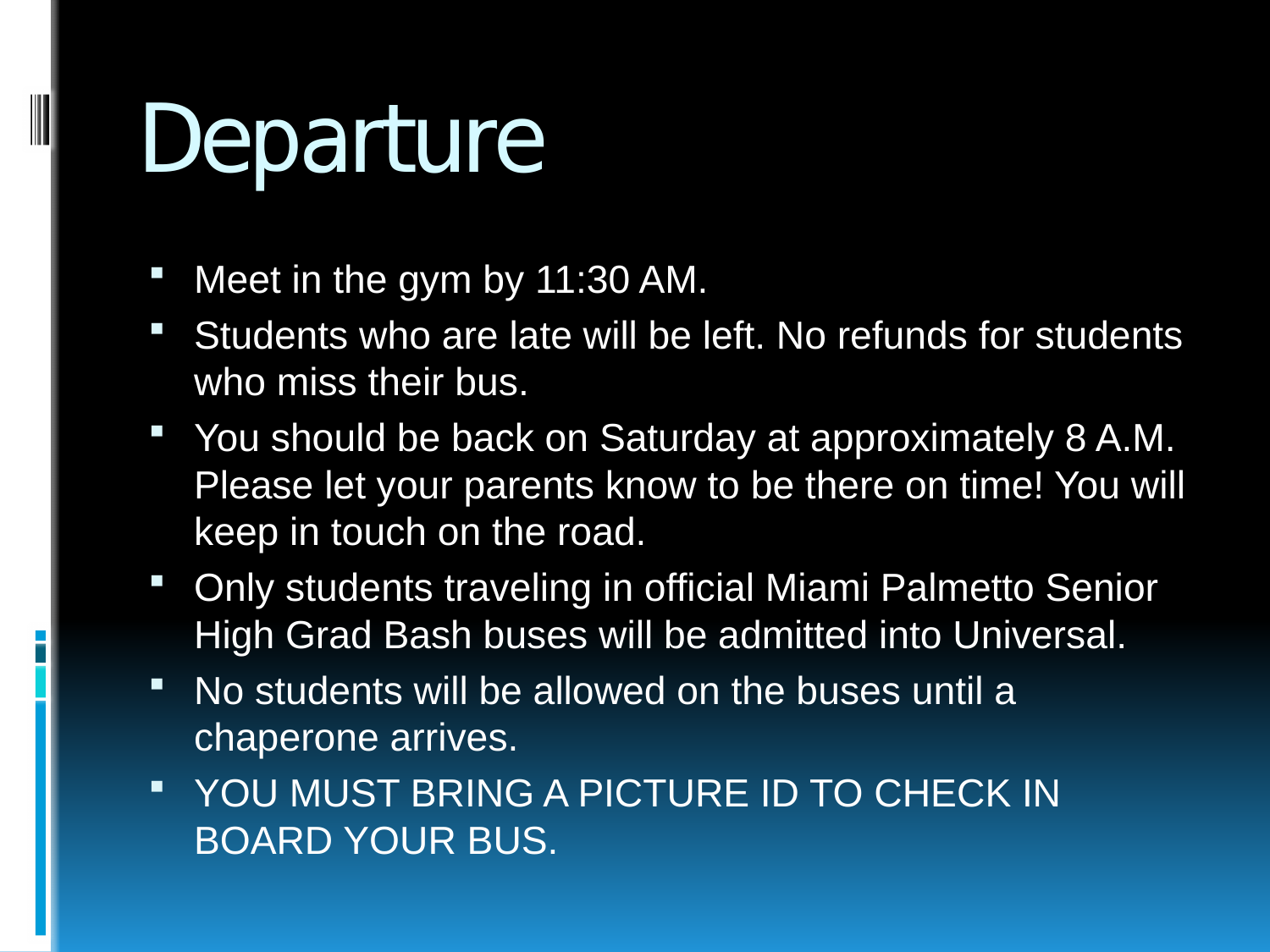

# Departure
Meet in the gym by 11:30 AM.
Students who are late will be left. No refunds for students who miss their bus.
You should be back on Saturday at approximately 8 A.M. Please let your parents know to be there on time! You will keep in touch on the road.
Only students traveling in official Miami Palmetto Senior High Grad Bash buses will be admitted into Universal.
No students will be allowed on the buses until a chaperone arrives.
YOU MUST BRING A PICTURE ID TO CHECK IN BOARD YOUR BUS.